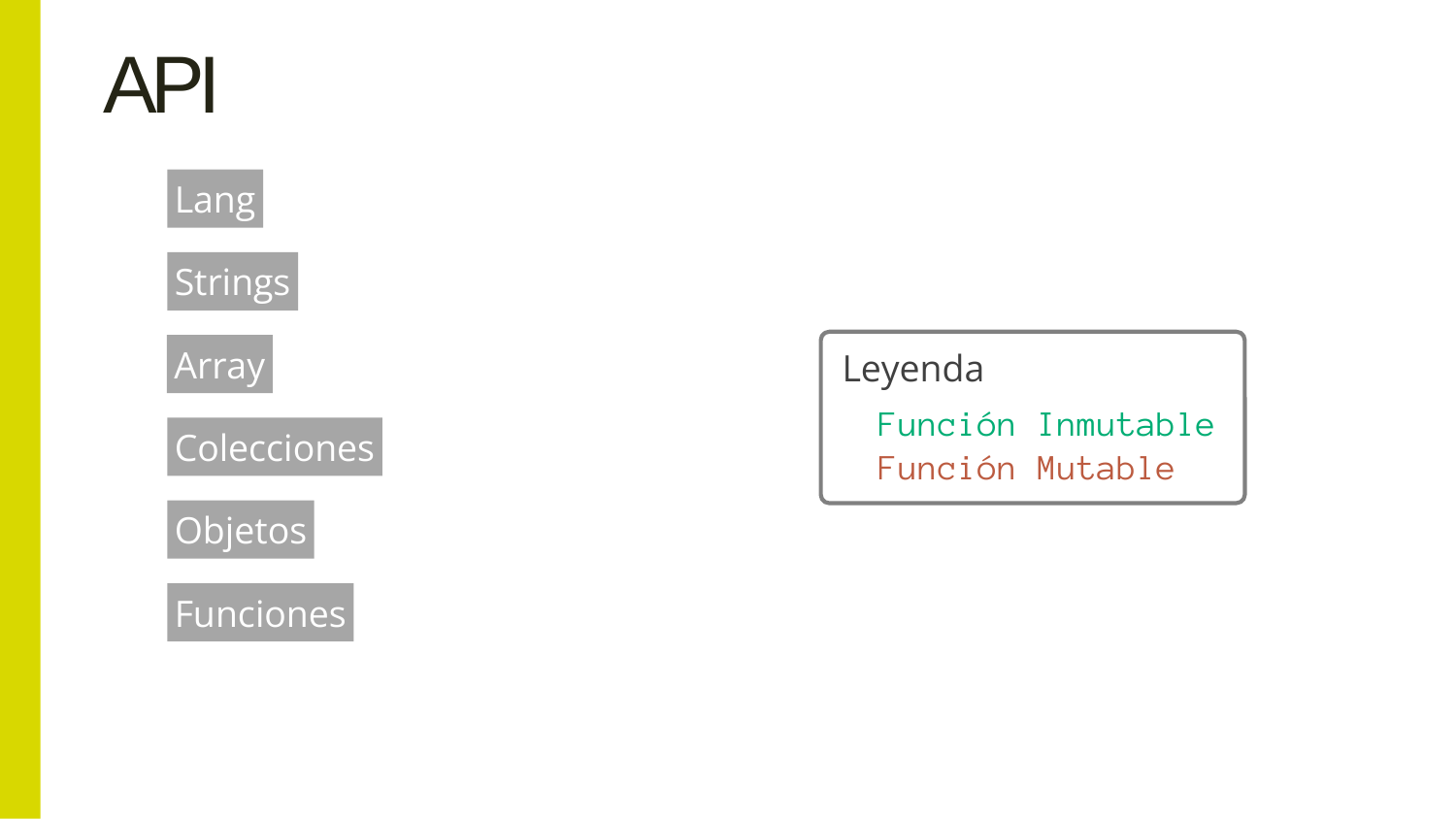

# API
Lang
Strings

Array
Leyenda
Función Inmutable
Función Mutable
Colecciones
Objetos
Funciones